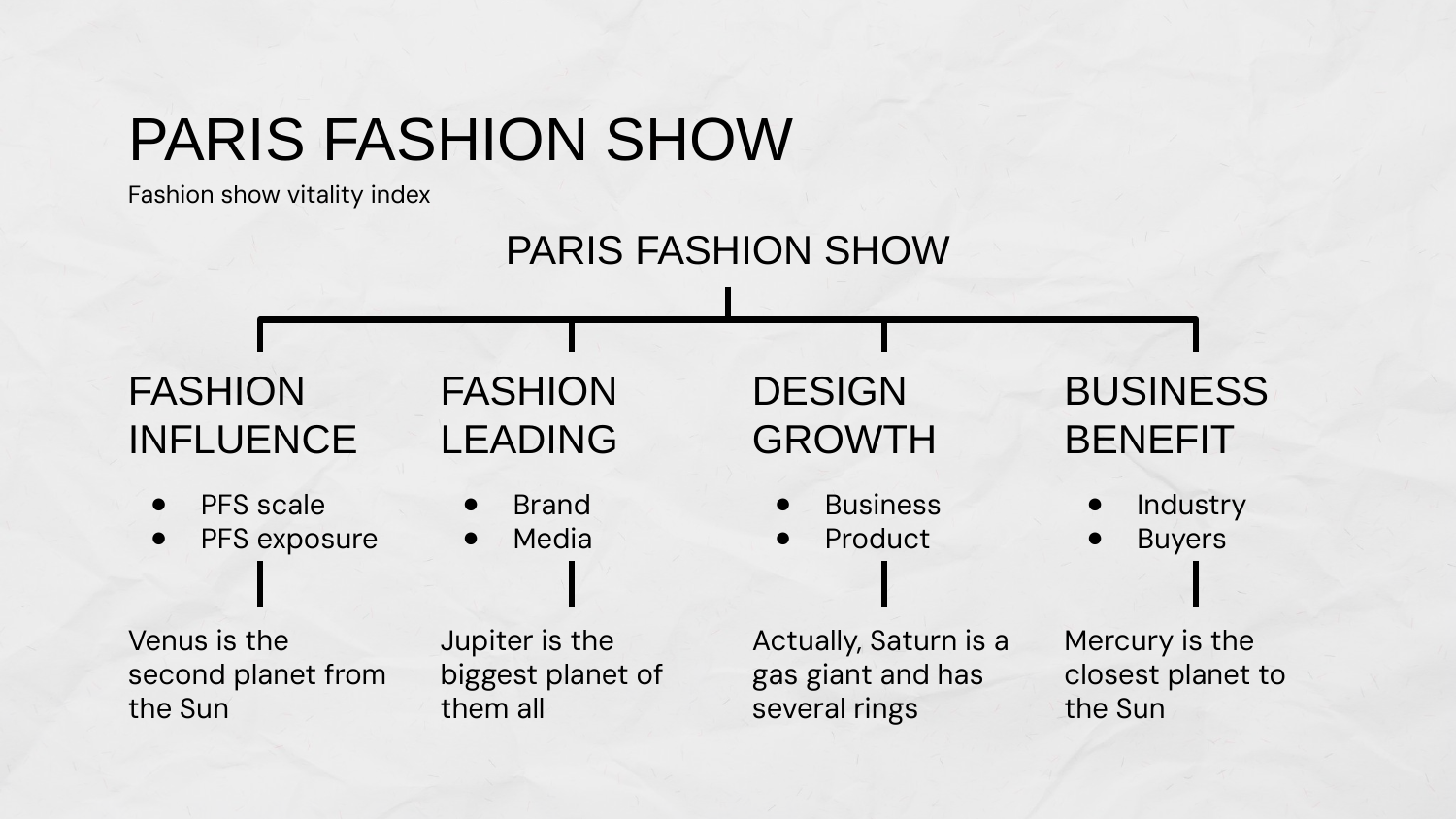

# PARIS FASHION SHOW
Fashion show vitality index
PARIS FASHION SHOW
FASHION INFLUENCE
PFS scale
PFS exposure
Venus is the second planet from the Sun
FASHION LEADING
Brand
Media
Jupiter is the biggest planet of them all
DESIGN GROWTH
Business
Product
Actually, Saturn is a gas giant and has several rings
BUSINESS BENEFIT
Industry
Buyers
Mercury is the closest planet to the Sun